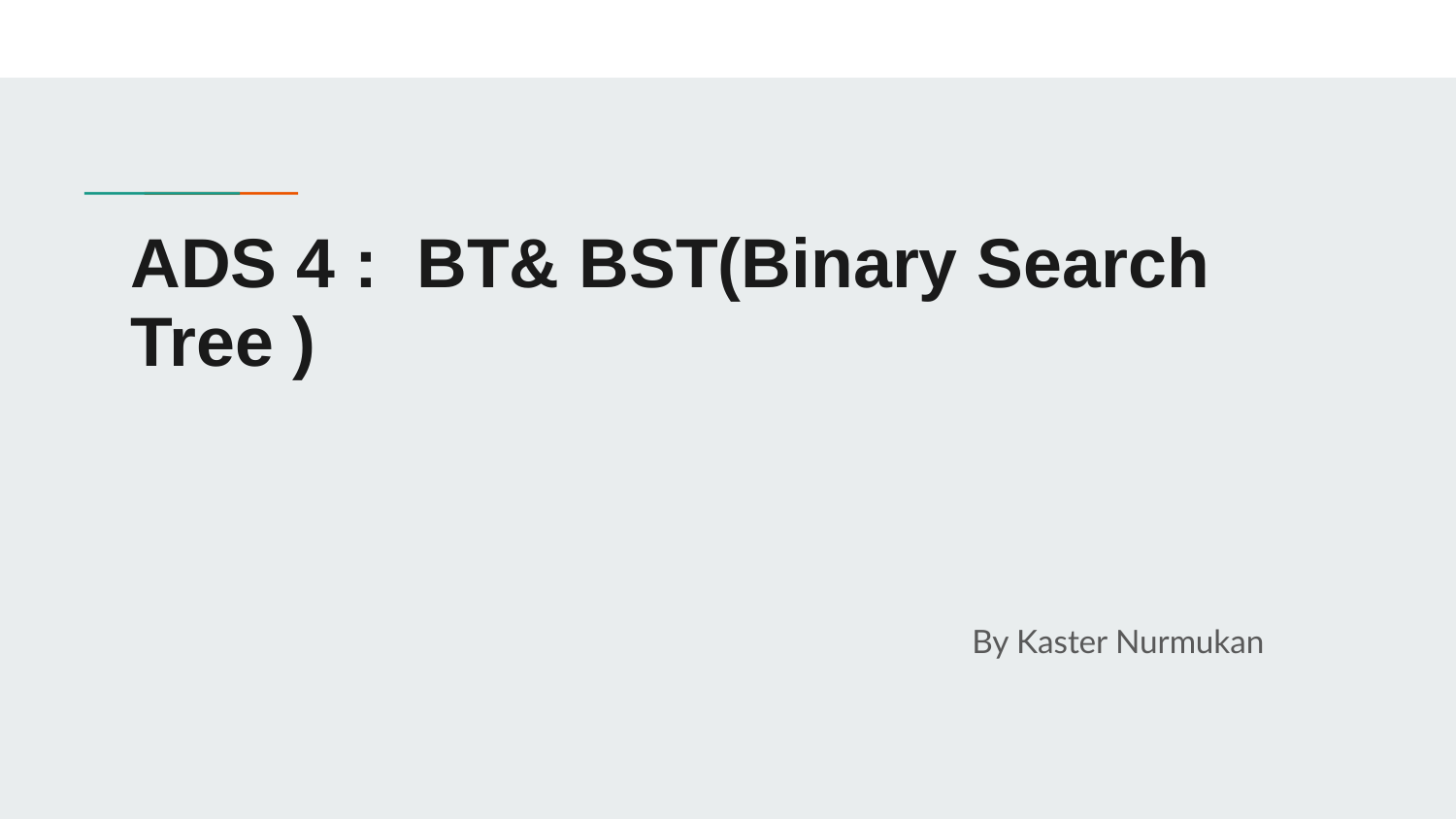

# ADS 4 :  BT& BST(Binary Search Tree )

 By Kaster Nurmukan